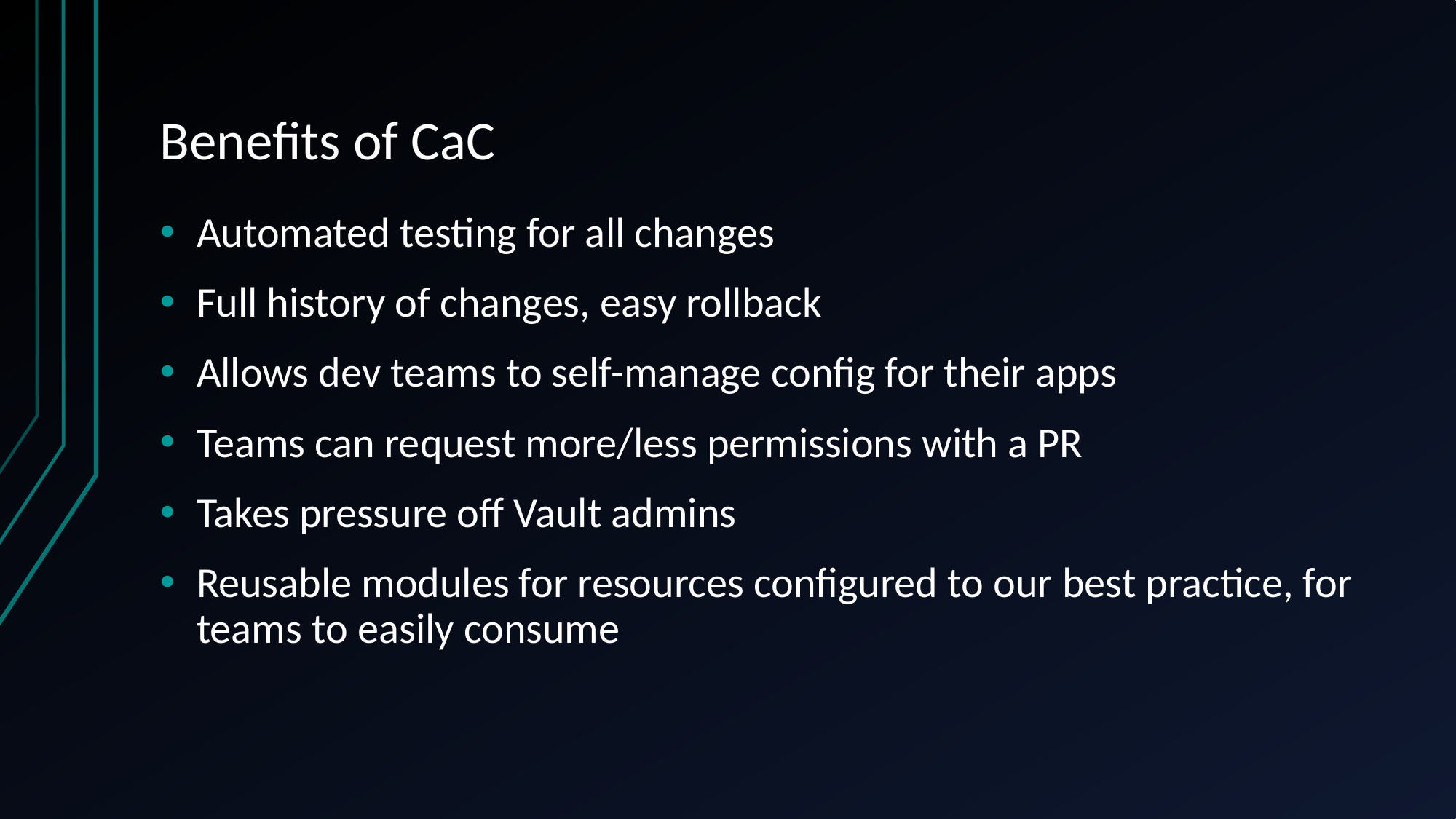

# Benefits of CaC
Automated testing for all changes
Full history of changes, easy rollback
Allows dev teams to self-manage config for their apps
Teams can request more/less permissions with a PR
Takes pressure off Vault admins
Reusable modules for resources configured to our best practice, for teams to easily consume